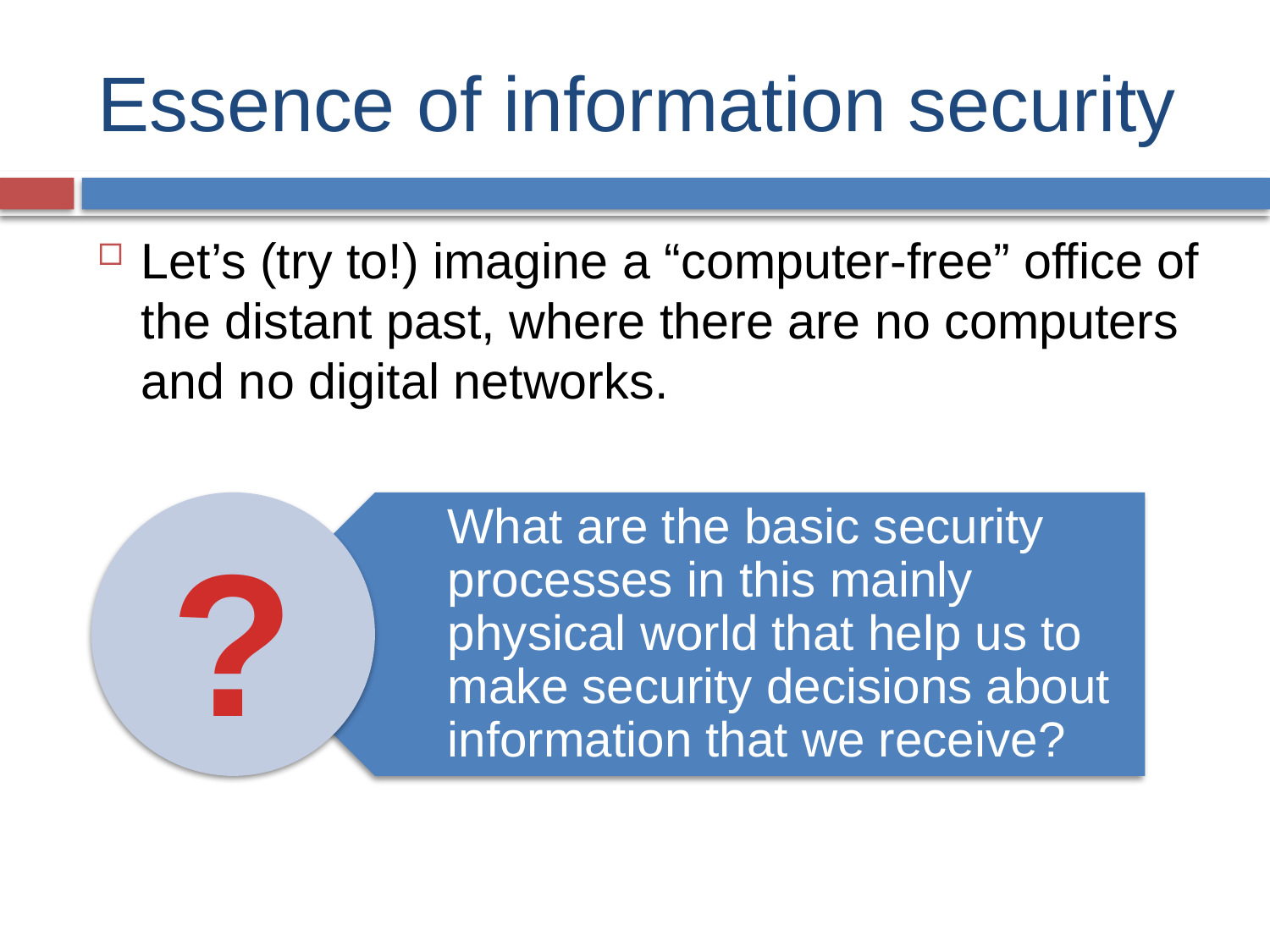

# Essence of information security
Let’s (try to!) imagine a “computer-free” office of the distant past, where there are no computers and no digital networks.

What are the basic security processes in this mainly physical world that help us to make security decisions about information that we receive?
?